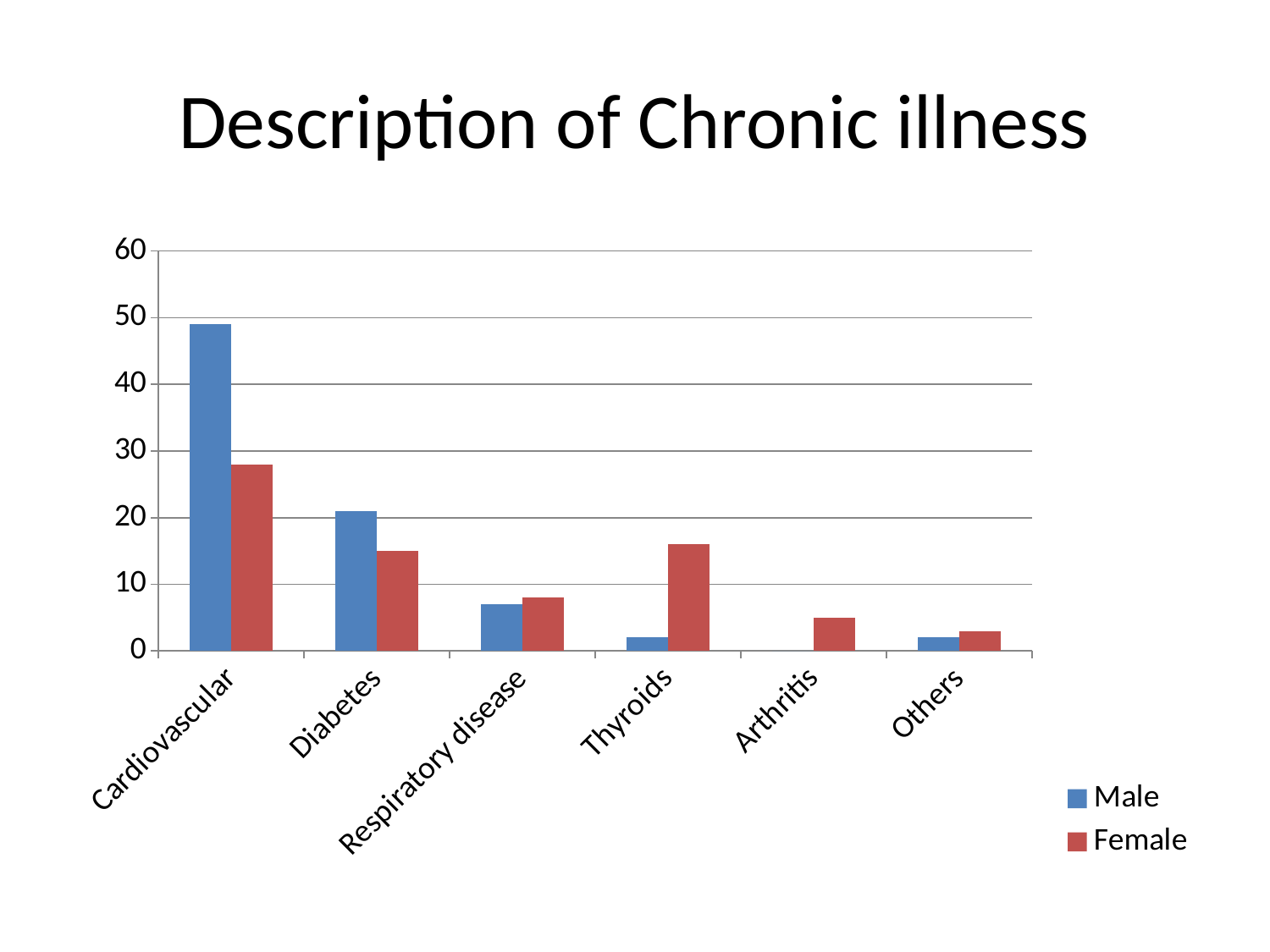

# Description of Chronic illness

### Chart

| Category | Male | Female |
|---|---|---|
| Cardiovascular | 49.0 | 28.0 |
| Diabetes | 21.0 | 15.0 |
| Respiratory disease | 7.0 | 8.0 |
| Thyroids | 2.0 | 16.0 |
| Arthritis | 0.0 | 5.0 |
| Others | 2.0 | 3.0 |